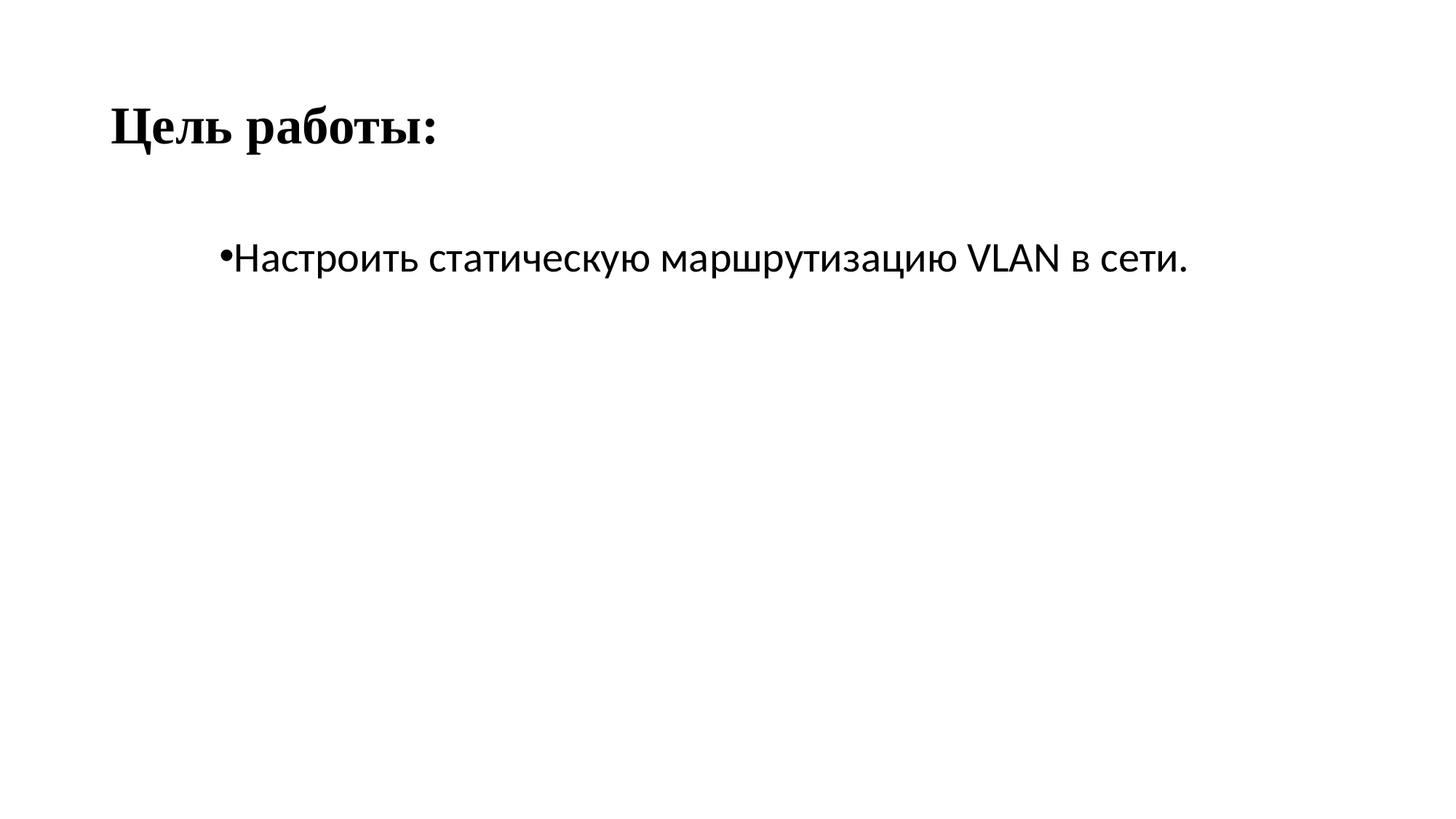

# Цель работы:
Настроить статическую маршрутизацию VLAN в сети.